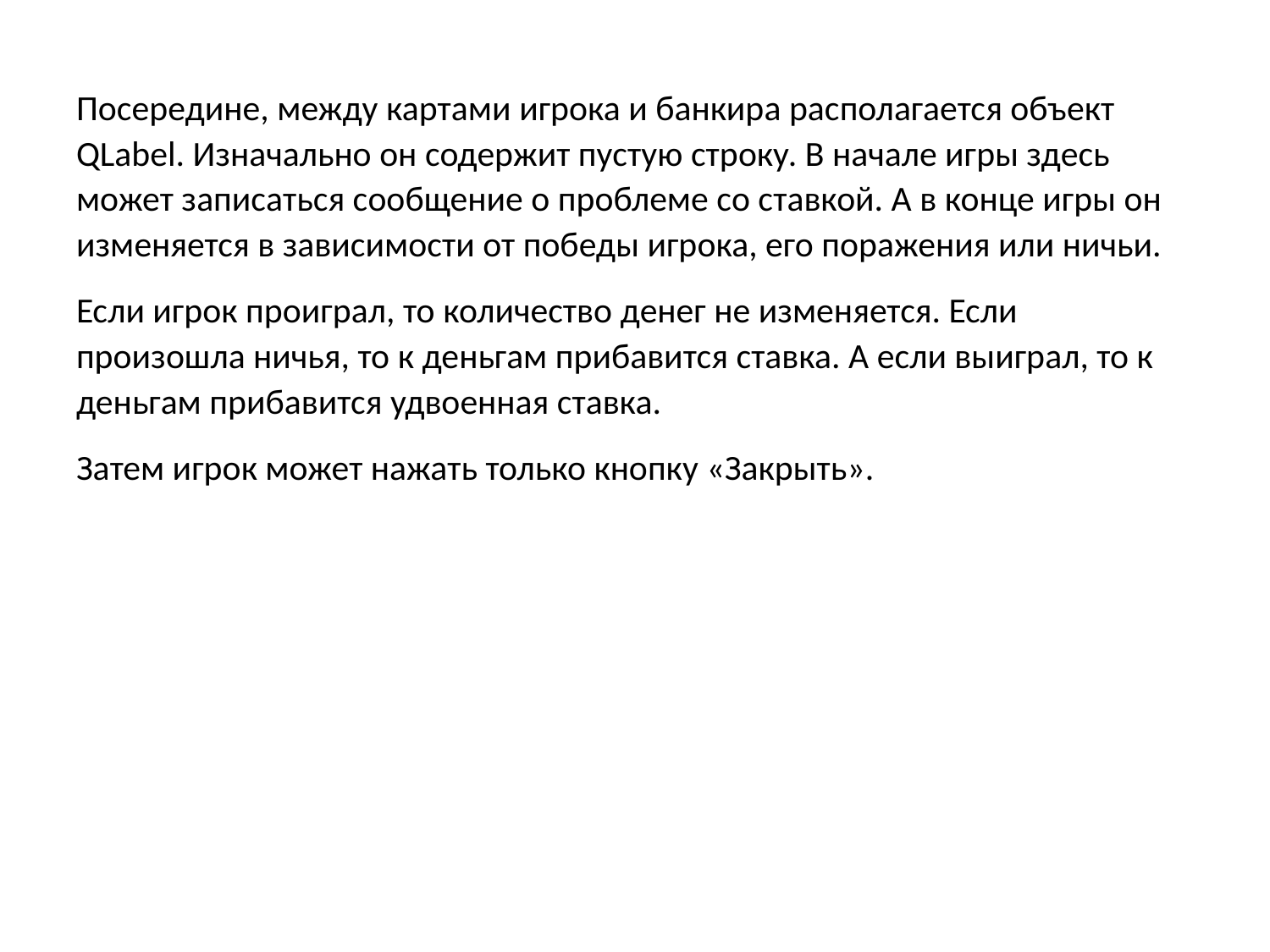

Посередине, между картами игрока и банкира располагается объект QLabel. Изначально он содержит пустую строку. В начале игры здесь может записаться сообщение о проблеме со ставкой. А в конце игры он изменяется в зависимости от победы игрока, его поражения или ничьи.
Если игрок проиграл, то количество денег не изменяется. Если произошла ничья, то к деньгам прибавится ставка. А если выиграл, то к деньгам прибавится удвоенная ставка.
Затем игрок может нажать только кнопку «Закрыть».